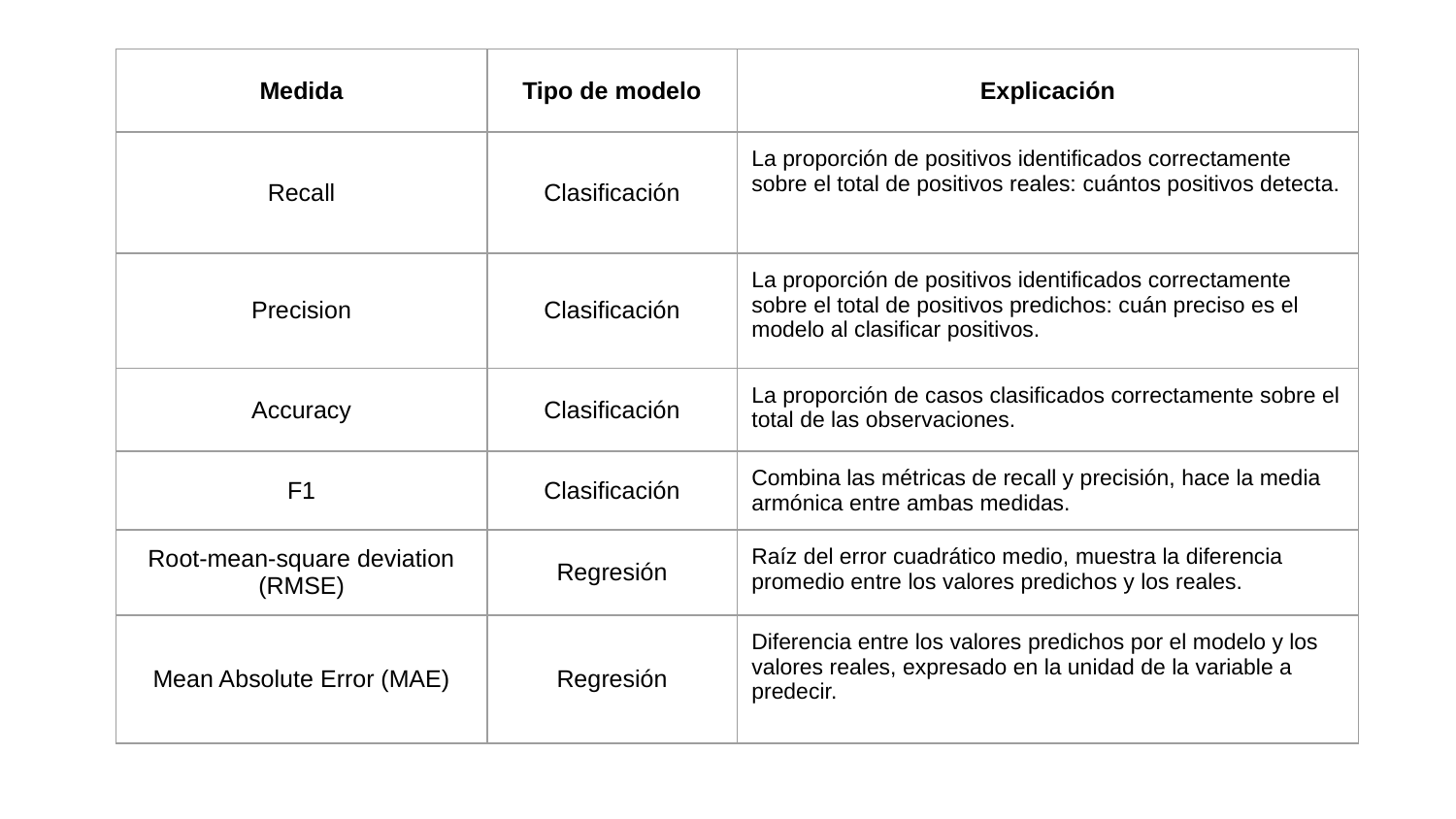

| Medida | Tipo de modelo | Explicación |
| --- | --- | --- |
| Recall | Clasificación | La proporción de positivos identificados correctamente sobre el total de positivos reales: cuántos positivos detecta. |
| Precision | Clasificación | La proporción de positivos identificados correctamente sobre el total de positivos predichos: cuán preciso es el modelo al clasificar positivos. |
| Accuracy | Clasificación | La proporción de casos clasificados correctamente sobre el total de las observaciones. |
| F1 | Clasificación | Combina las métricas de recall y precisión, hace la media armónica entre ambas medidas. |
| Root-mean-square deviation (RMSE) | Regresión | Raíz del error cuadrático medio, muestra la diferencia promedio entre los valores predichos y los reales. |
| Mean Absolute Error (MAE) | Regresión | Diferencia entre los valores predichos por el modelo y los valores reales, expresado en la unidad de la variable a predecir. |